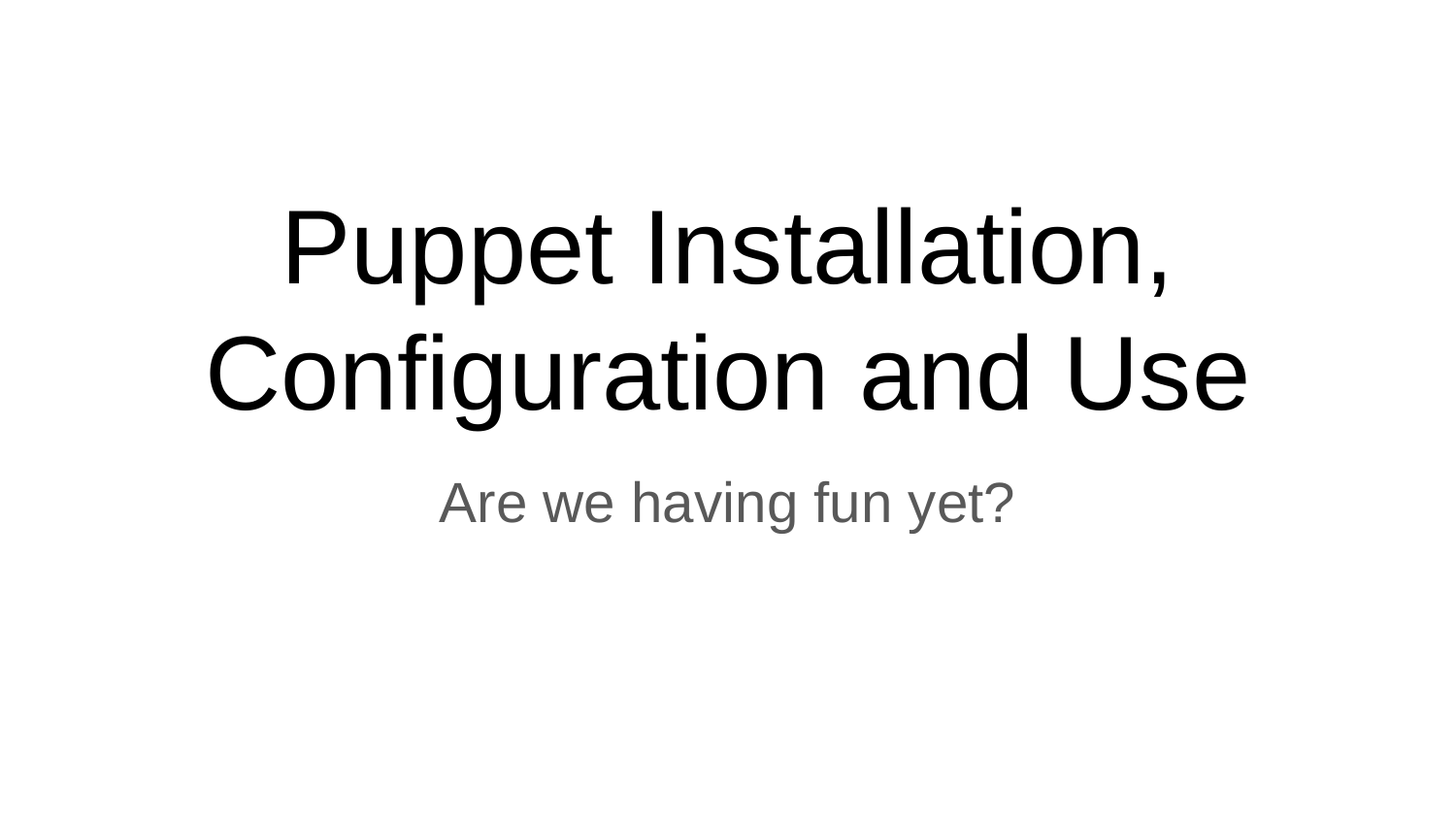

# Puppet Installation, Configuration and Use
Are we having fun yet?